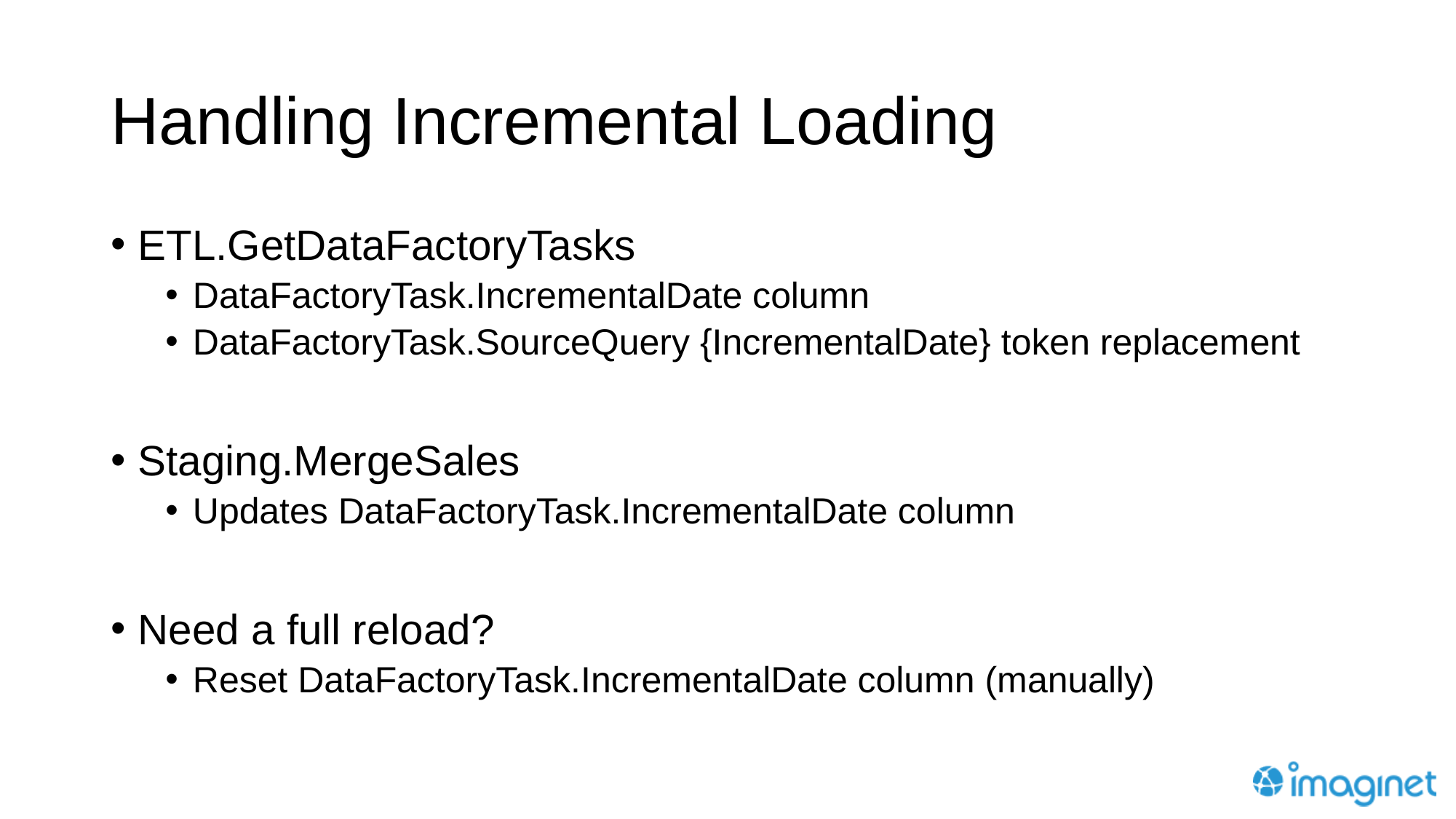

# Handling Incremental Loading
ETL.GetDataFactoryTasks
DataFactoryTask.IncrementalDate column
DataFactoryTask.SourceQuery {IncrementalDate} token replacement

Staging.MergeSales
Updates DataFactoryTask.IncrementalDate column

Need a full reload?
Reset DataFactoryTask.IncrementalDate column (manually)